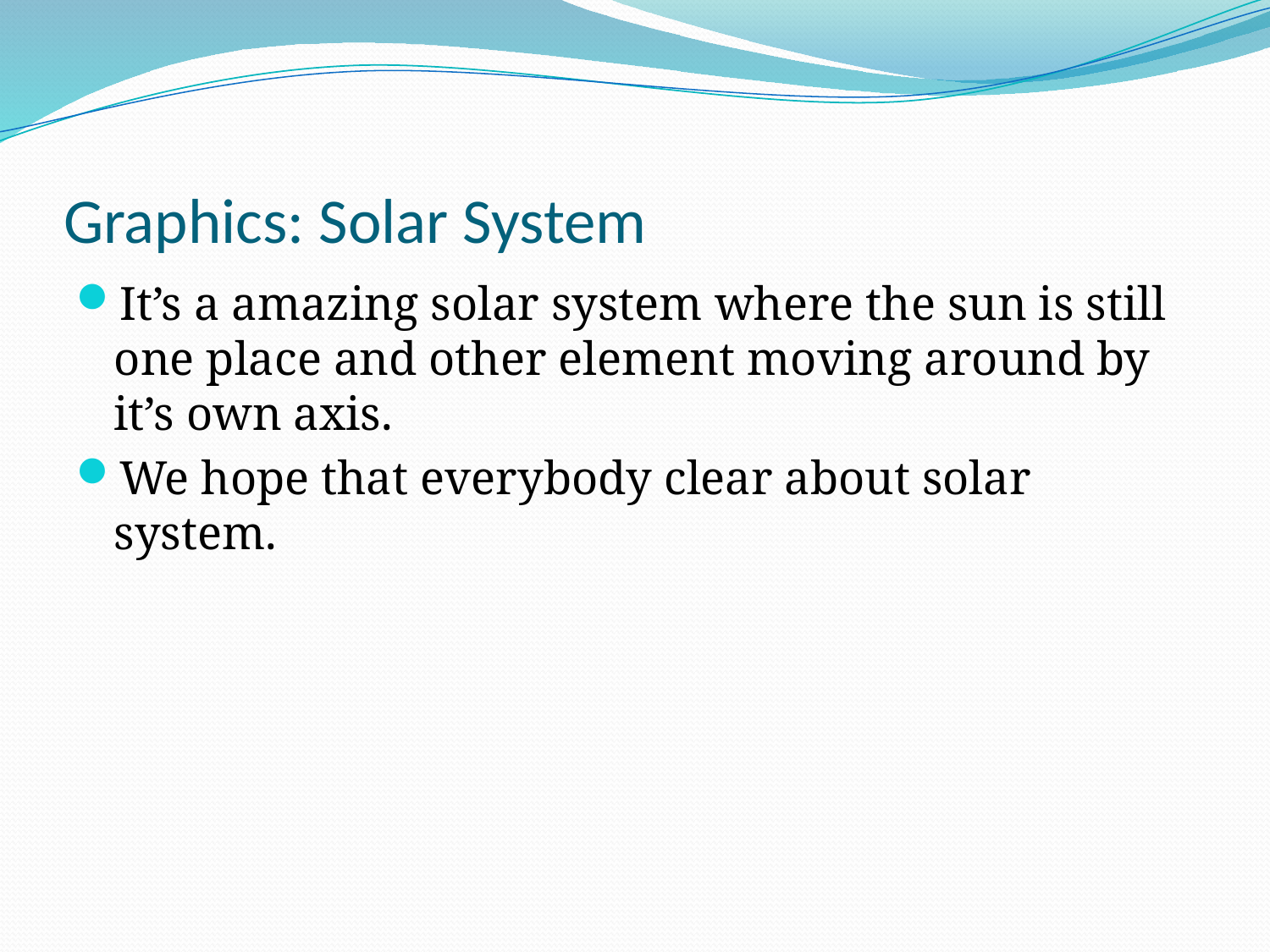

# Graphics: Solar System
It’s a amazing solar system where the sun is still one place and other element moving around by it’s own axis.
We hope that everybody clear about solar system.